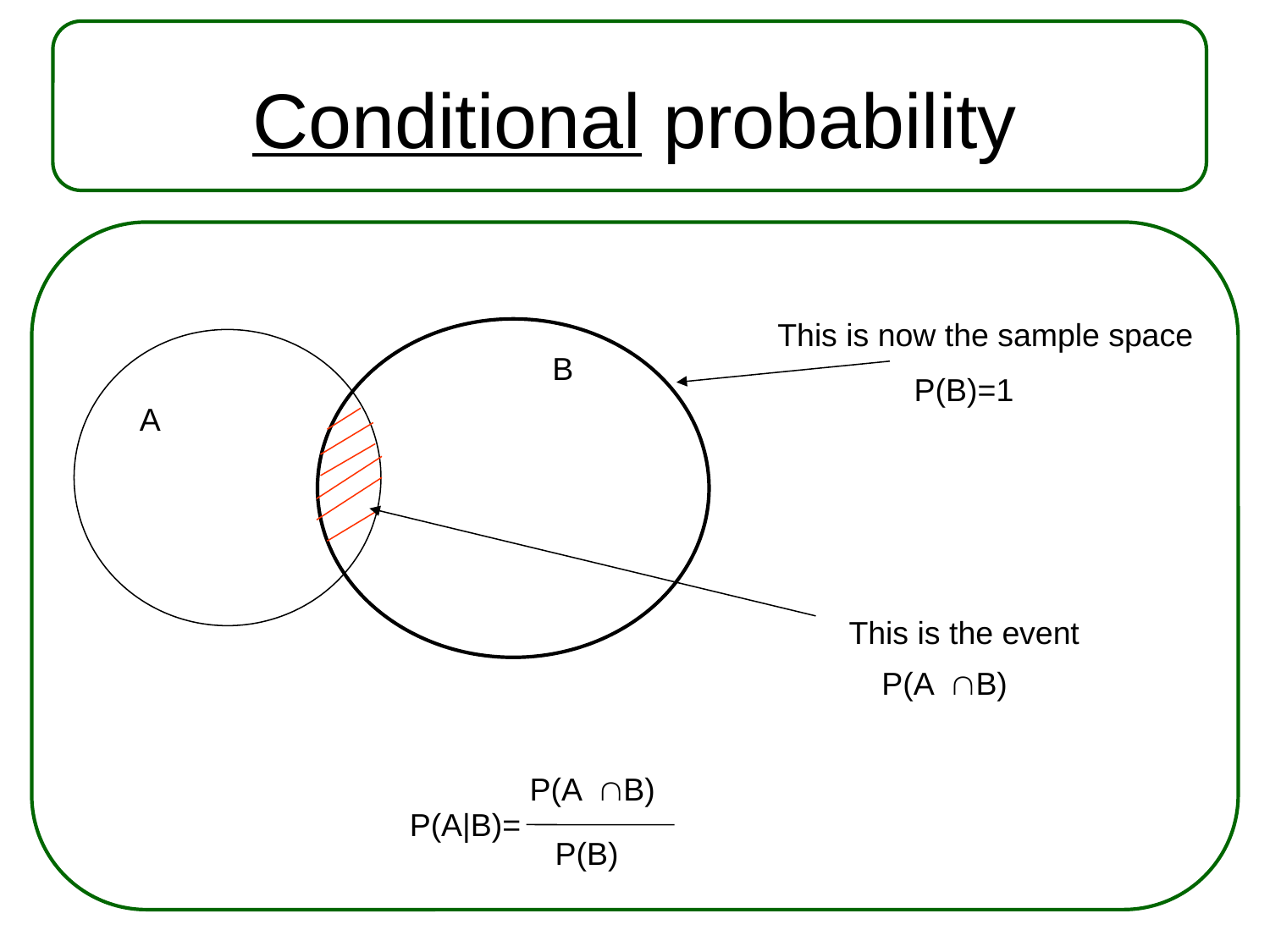

Conditional probability
This is now the sample space

B

P(B)=1
A

This is the event
P(A ∩B)
P(A ∩B)
P(A|B)=

P(B)